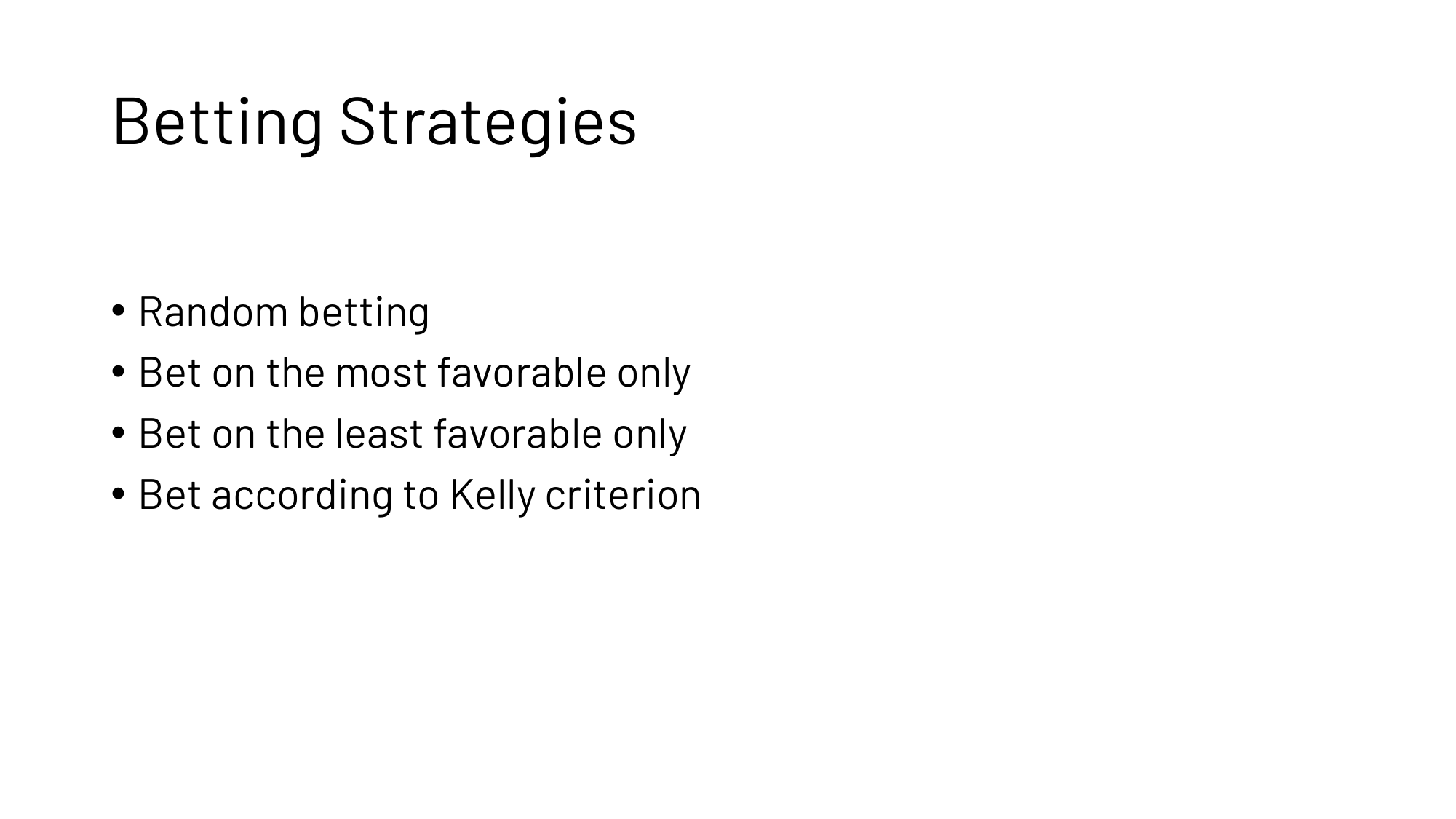

# Betting Strategies

Random betting
Bet on the most favorable only
Bet on the least favorable only
Bet according to Kelly criterion